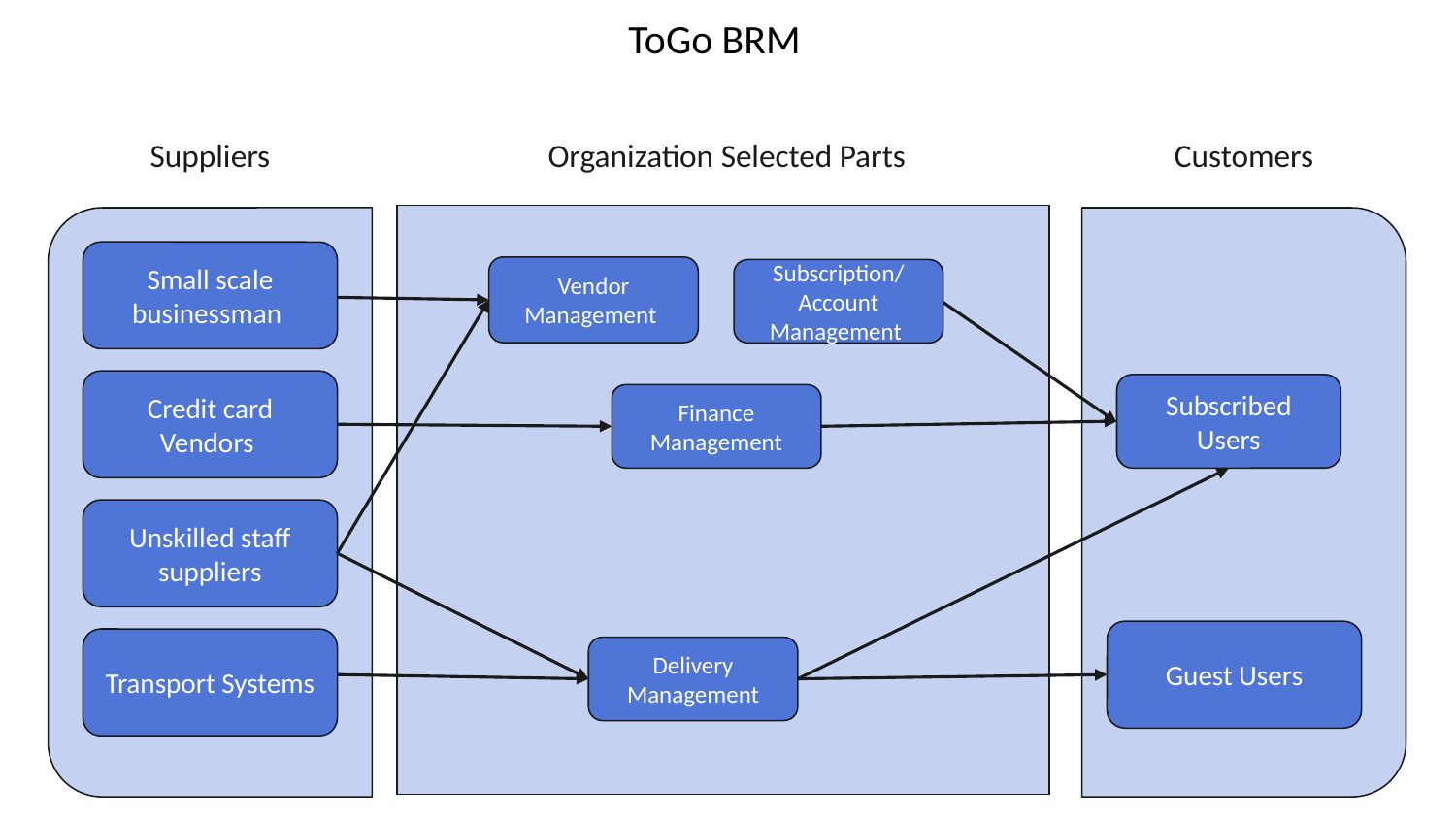

ToGo BRM
Suppliers
Organization Selected Parts
Customers

Small scale businessman
Vendor
Management
Subscription/ Account Management

Credit card Vendors
Subscribed Users
Finance Management
Unskilled staff suppliers
Guest Users
Transport Systems
Delivery
Management